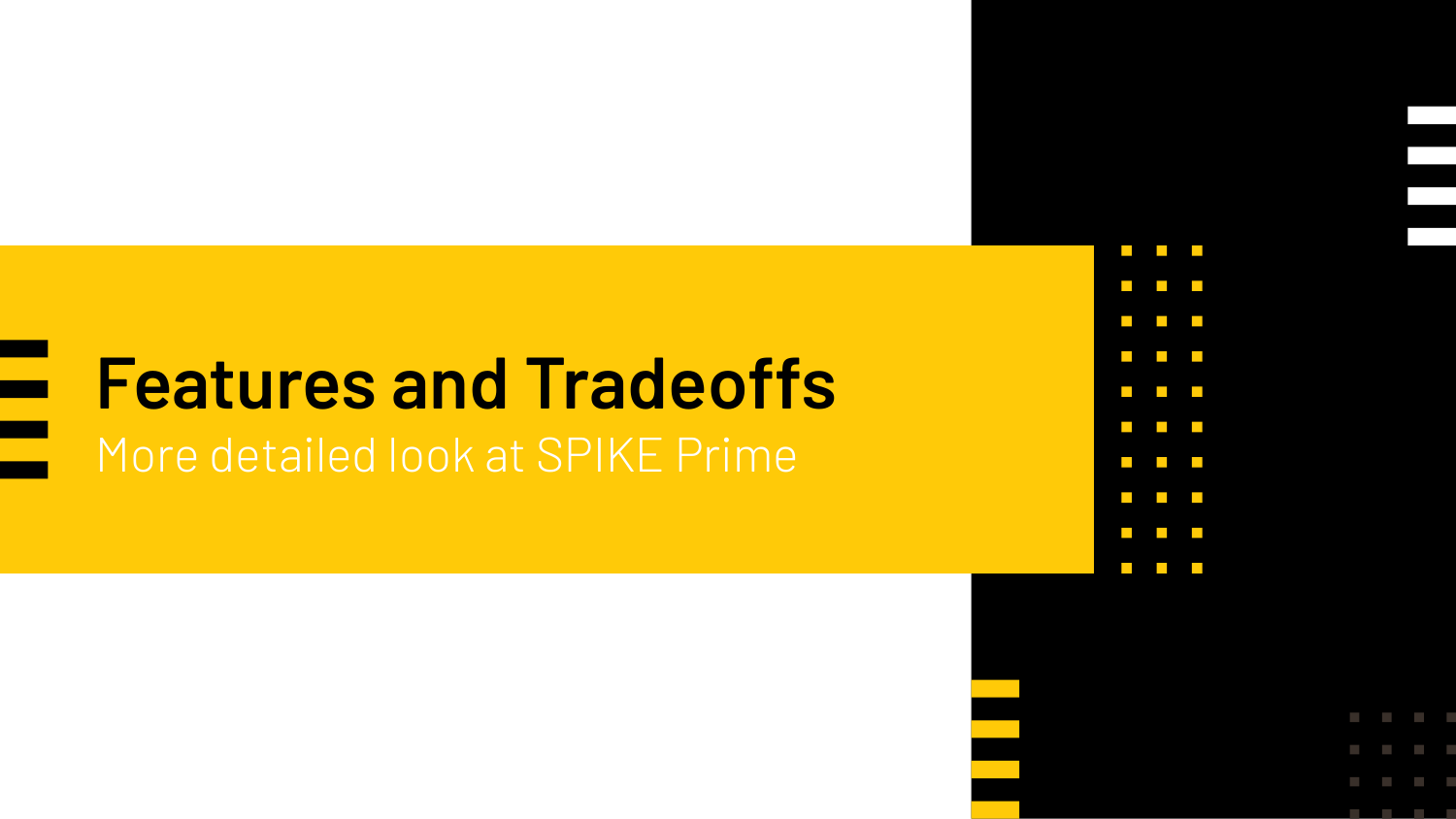

# Features and Tradeoffs
More detailed look at SPIKE Prime